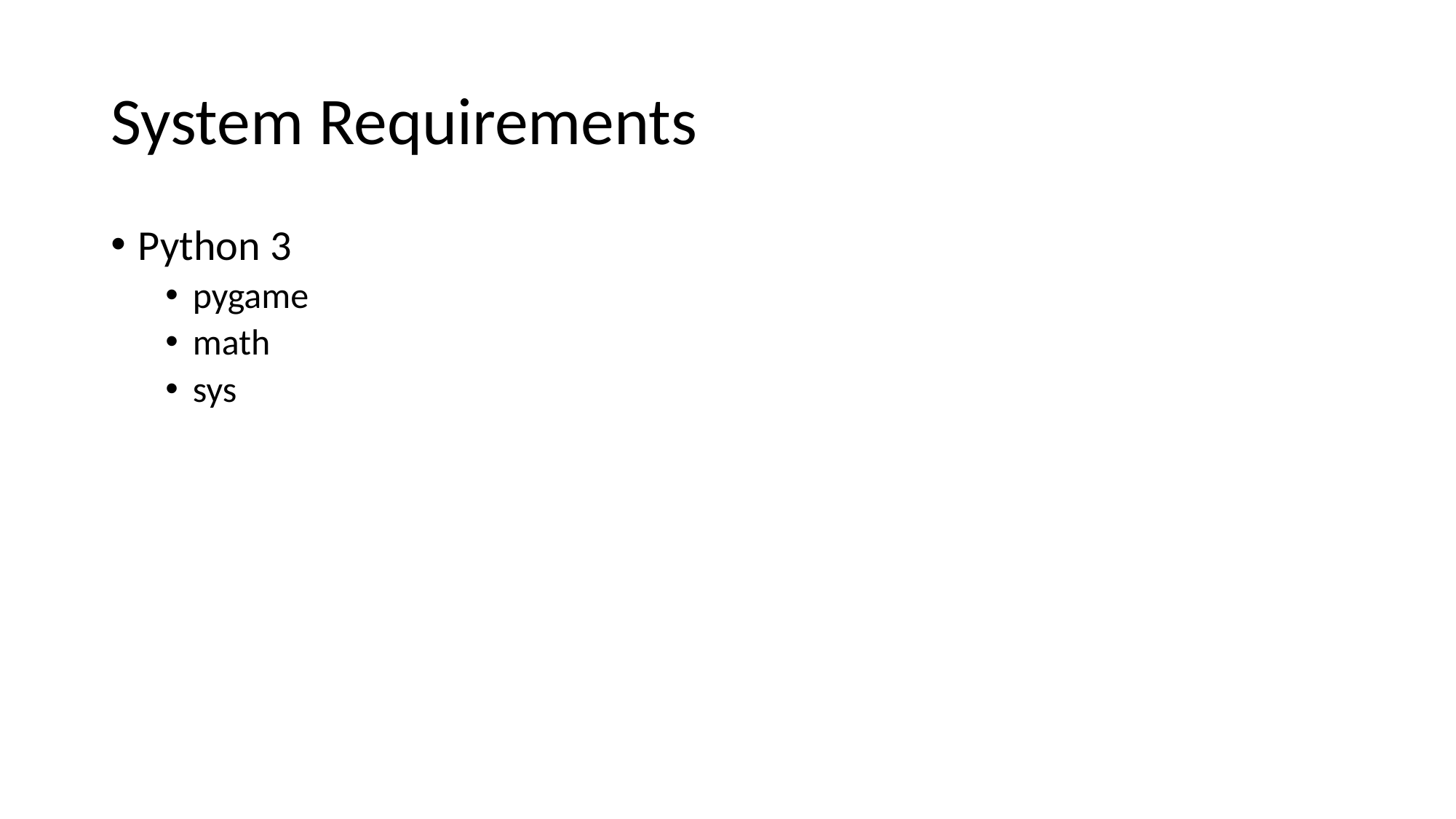

# System Requirements
Python 3
pygame
math
sys